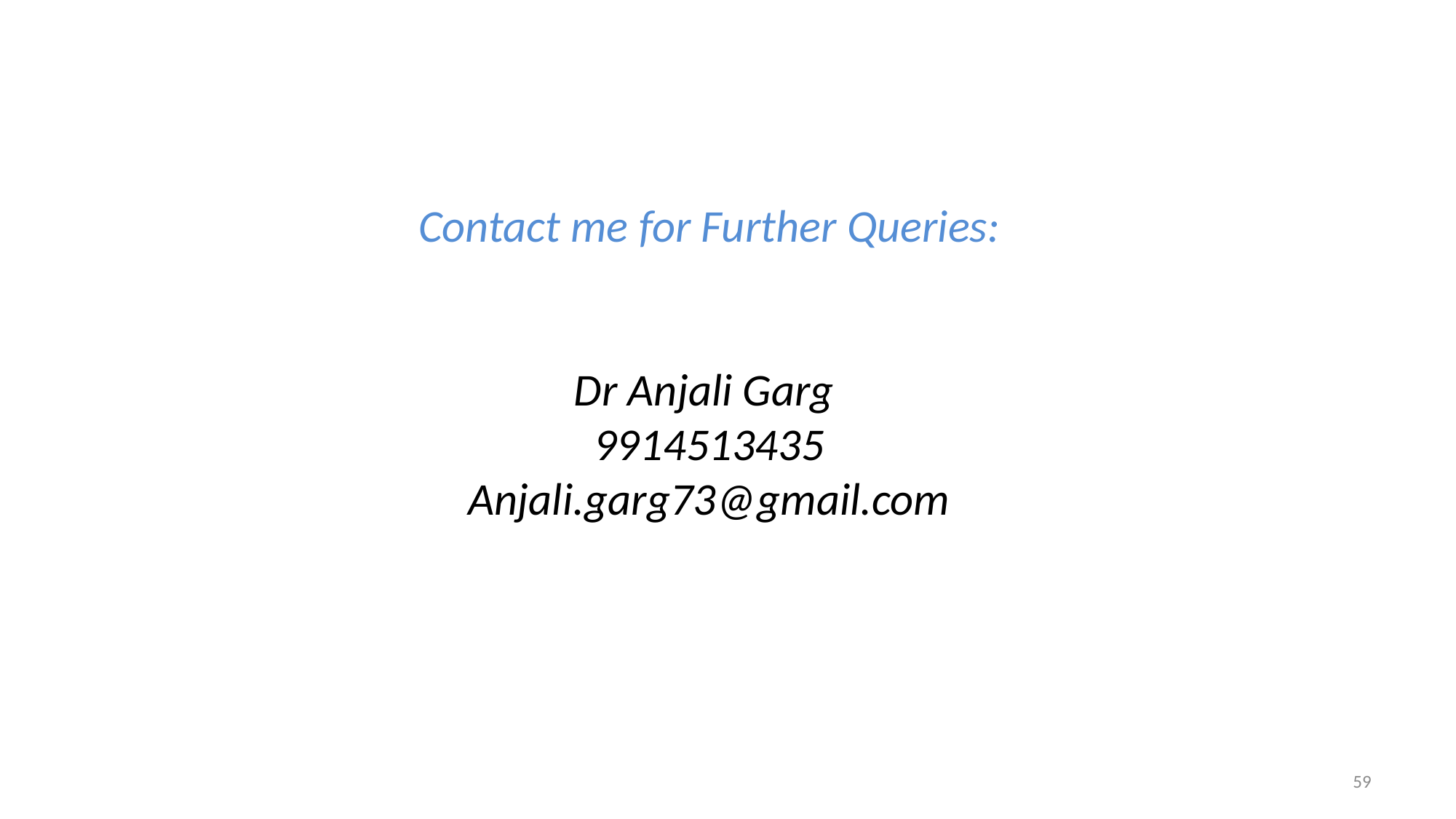

Contact me for Further Queries:

Dr Anjali Garg
9914513435
Anjali.garg73@gmail.com
59